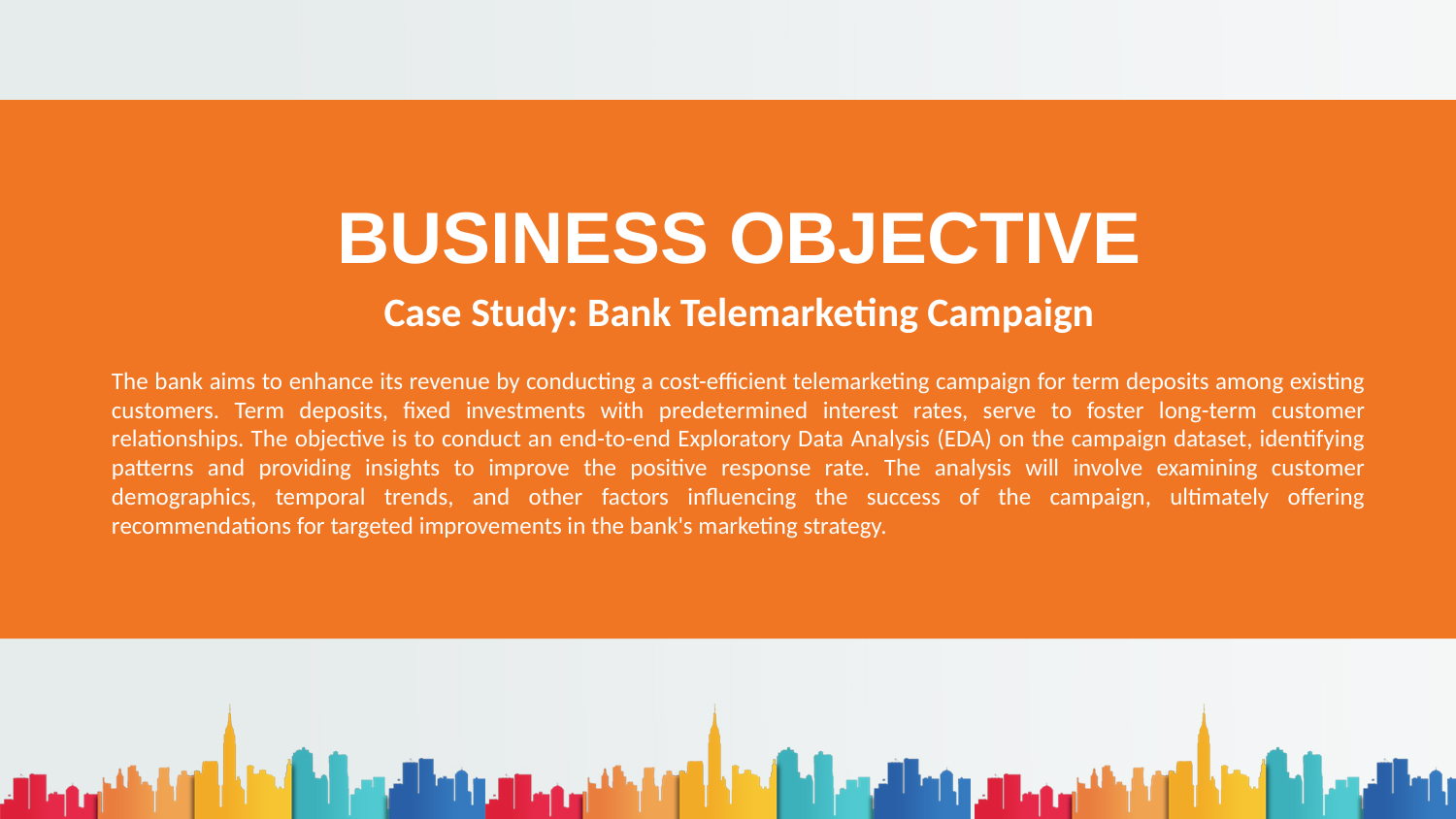

BUSINESS OBJECTIVE
Case Study: Bank Telemarketing Campaign
The bank aims to enhance its revenue by conducting a cost-efficient telemarketing campaign for term deposits among existing customers. Term deposits, fixed investments with predetermined interest rates, serve to foster long-term customer relationships. The objective is to conduct an end-to-end Exploratory Data Analysis (EDA) on the campaign dataset, identifying patterns and providing insights to improve the positive response rate. The analysis will involve examining customer demographics, temporal trends, and other factors influencing the success of the campaign, ultimately offering recommendations for targeted improvements in the bank's marketing strategy.